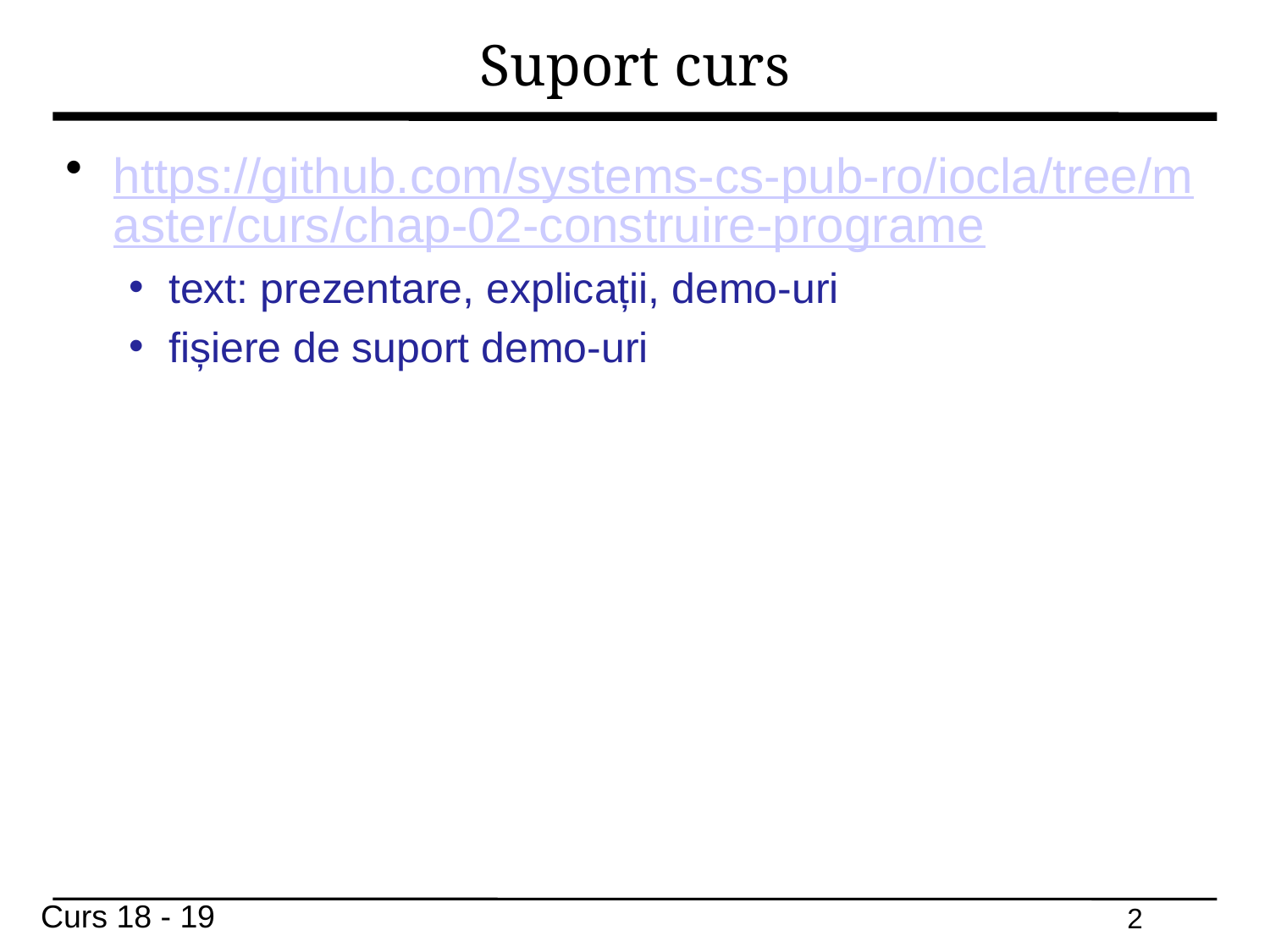

# Suport curs
https://github.com/systems-cs-pub-ro/iocla/tree/master/curs/chap-02-construire-programe
text: prezentare, explicații, demo-uri
fișiere de suport demo-uri